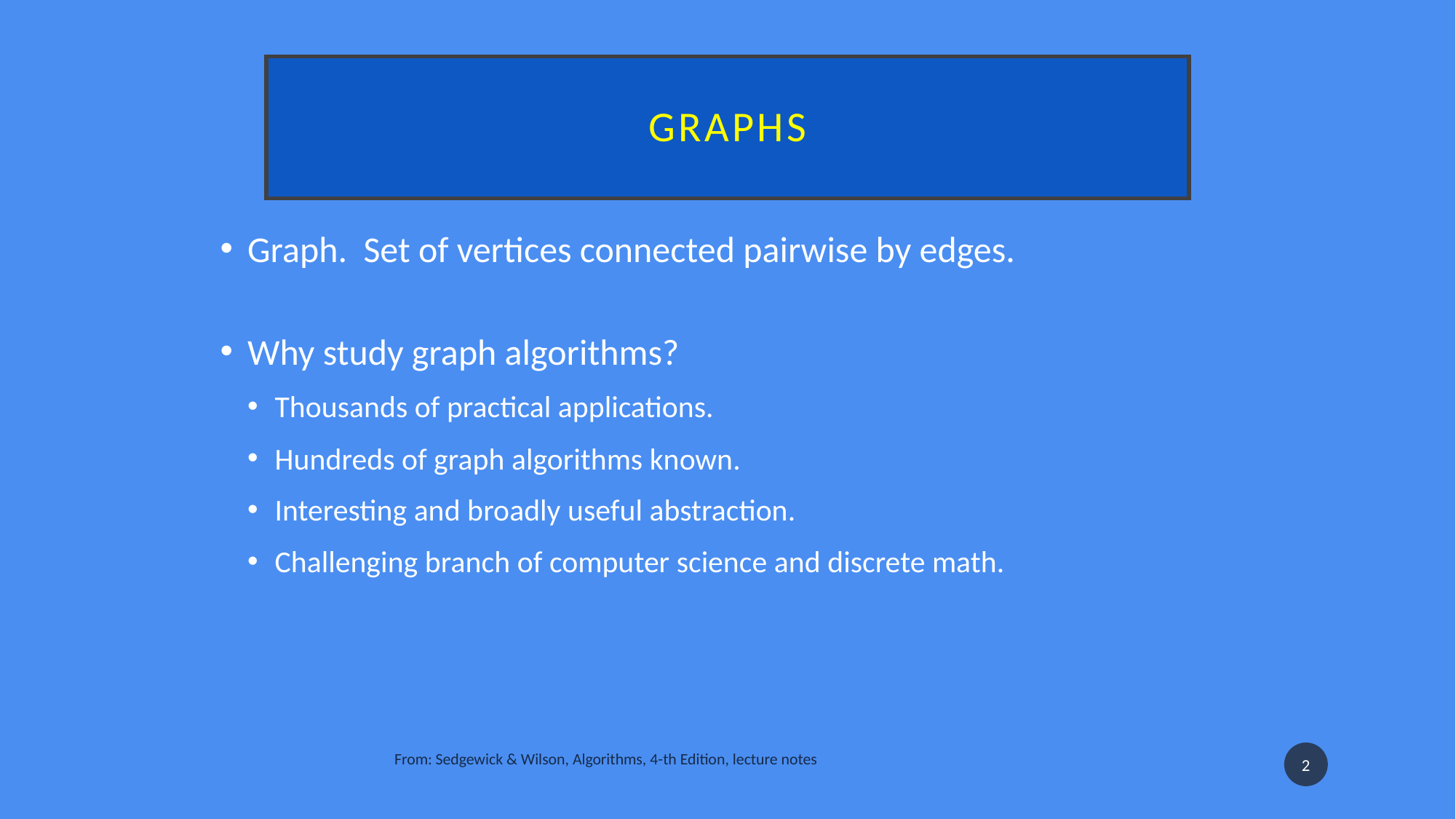

# graphs
Graph.  Set of vertices connected pairwise by edges.
Why study graph algorithms?
Thousands of practical applications.
Hundreds of graph algorithms known.
Interesting and broadly useful abstraction.
Challenging branch of computer science and discrete math.

From: Sedgewick & Wilson, Algorithms, 4-th Edition, lecture notes
2